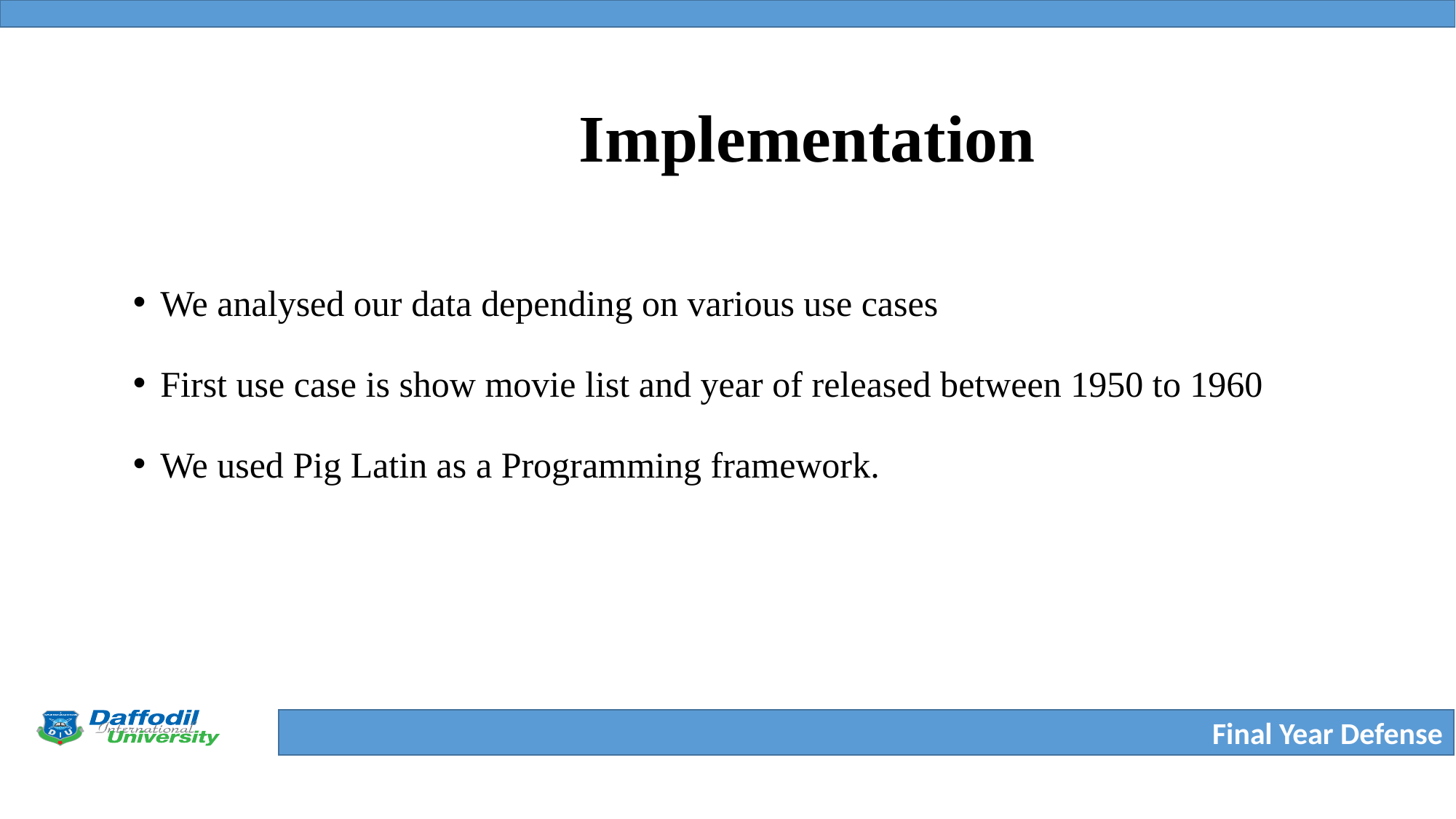

# Implementation
We analysed our data depending on various use cases
First use case is show movie list and year of released between 1950 to 1960
We used Pig Latin as a Programming framework.